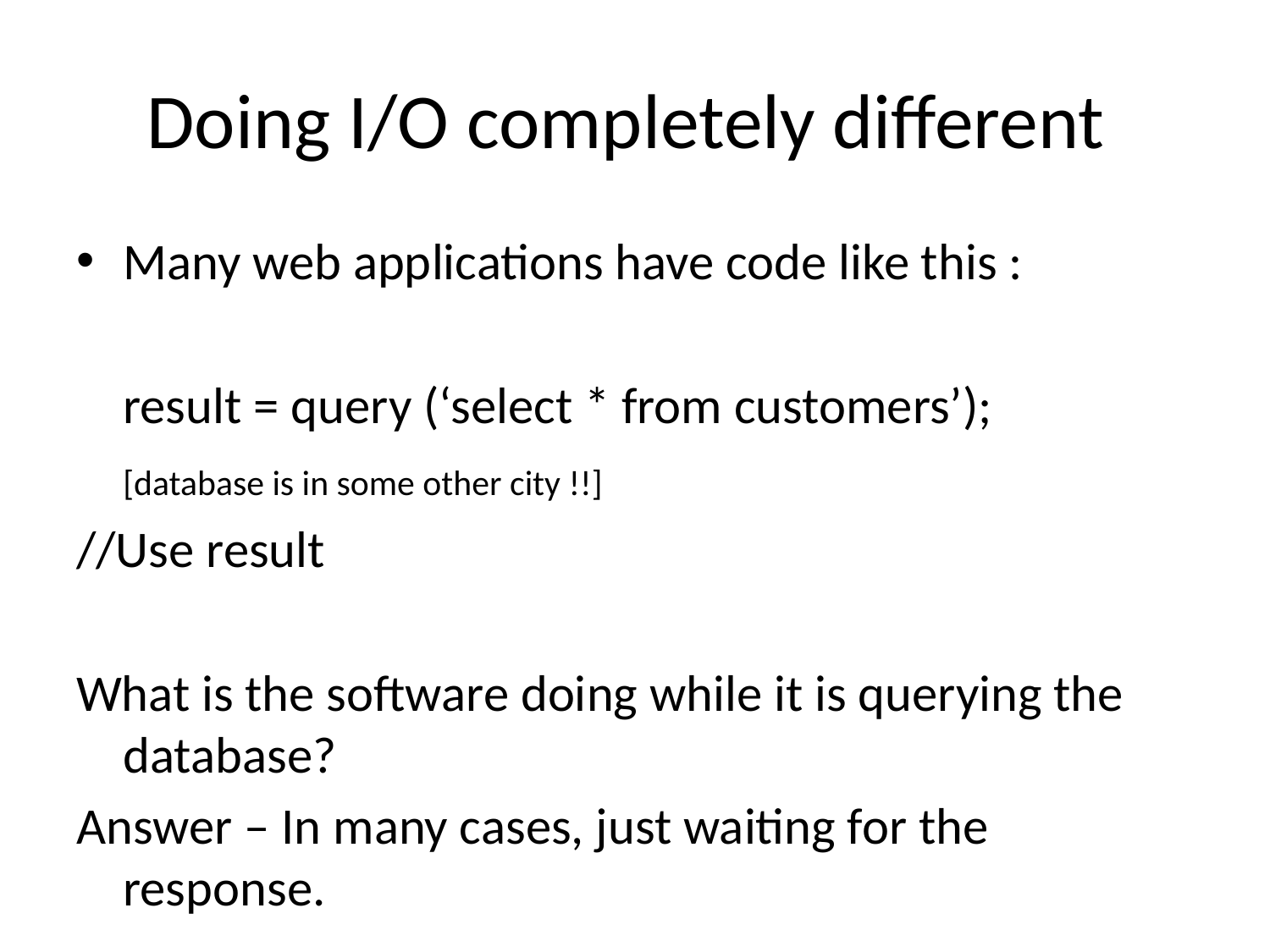

# Doing I/O completely different
Many web applications have code like this :

	result = query (‘select * from customers’);
	[database is in some other city !!]
//Use result

What is the software doing while it is querying the database?
Answer – In many cases, just waiting for the response.